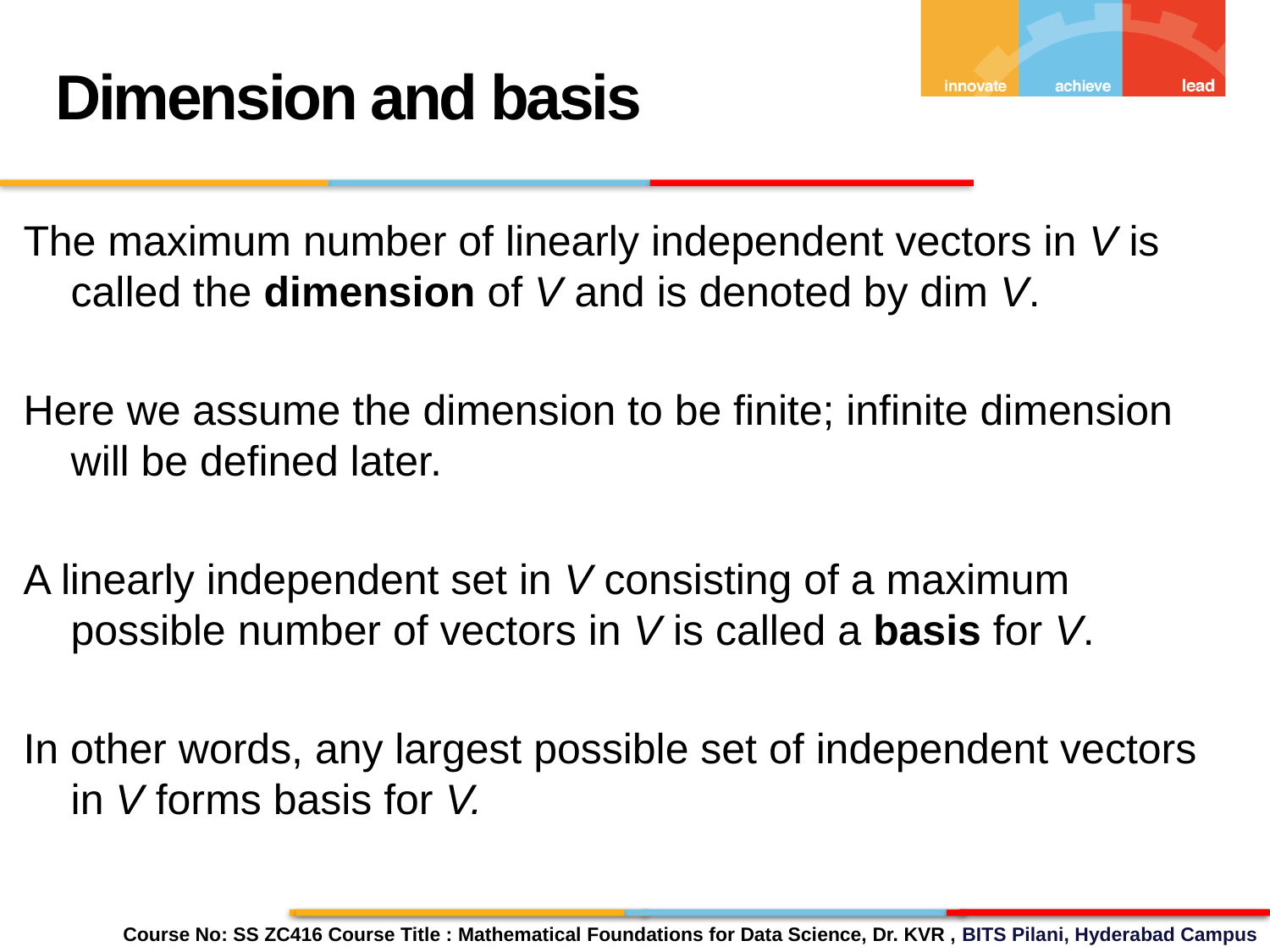

Dimension and basis
The maximum number of linearly independent vectors in V is called the dimension of V and is denoted by dim V.

Here we assume the dimension to be finite; infinite dimension will be defined later.

A linearly independent set in V consisting of a maximum possible number of vectors in V is called a basis for V.

In other words, any largest possible set of independent vectors in V forms basis for V.